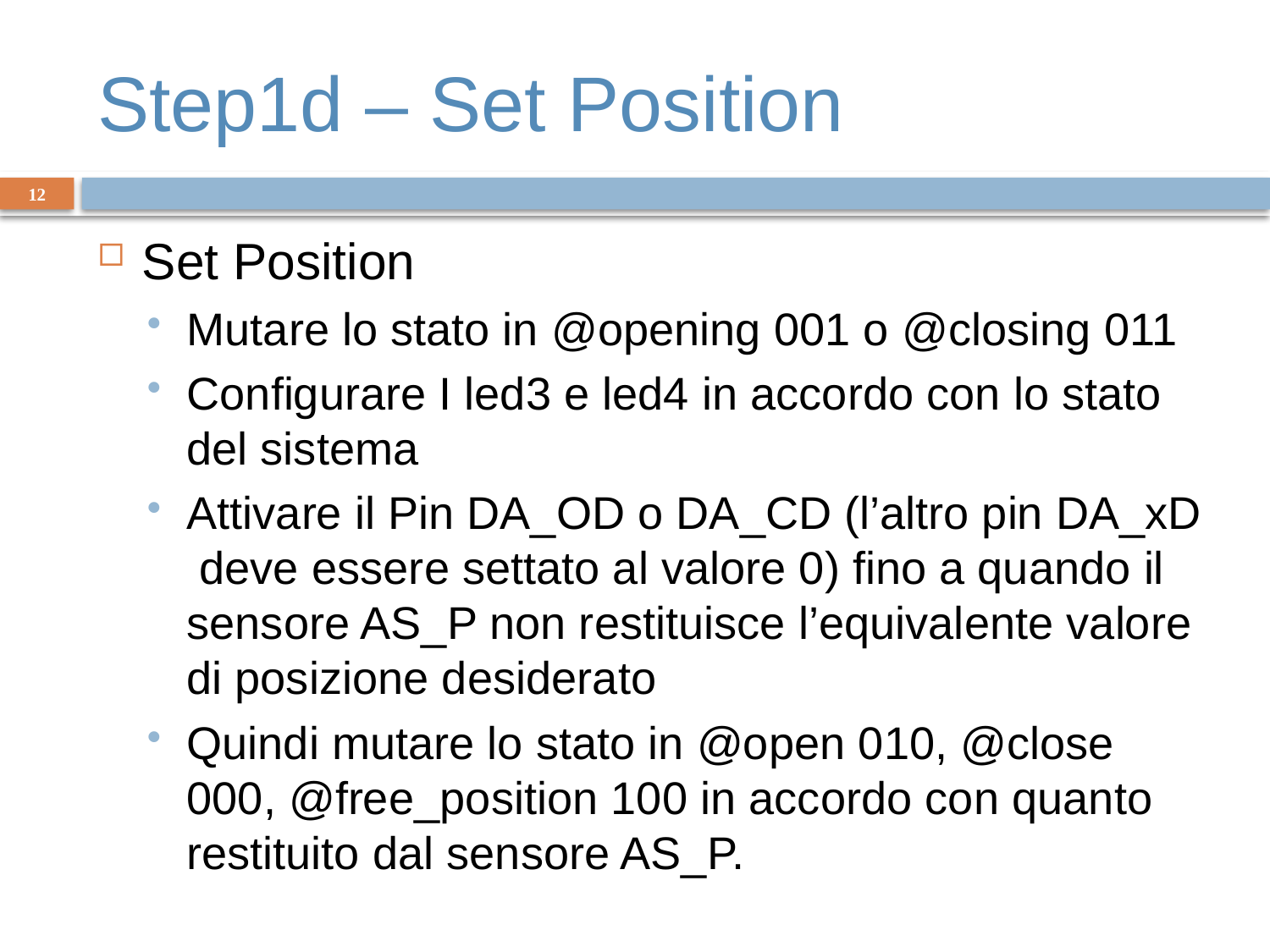

# Step1d – Set Position
12
Set Position
Mutare lo stato in @opening 001 o @closing 011
Configurare I led3 e led4 in accordo con lo stato del sistema
Attivare il Pin DA_OD o DA_CD (l’altro pin DA_xD  deve essere settato al valore 0) fino a quando il sensore AS_P non restituisce l’equivalente valore di posizione desiderato
Quindi mutare lo stato in @open 010, @close 000, @free_position 100 in accordo con quanto restituito dal sensore AS_P.